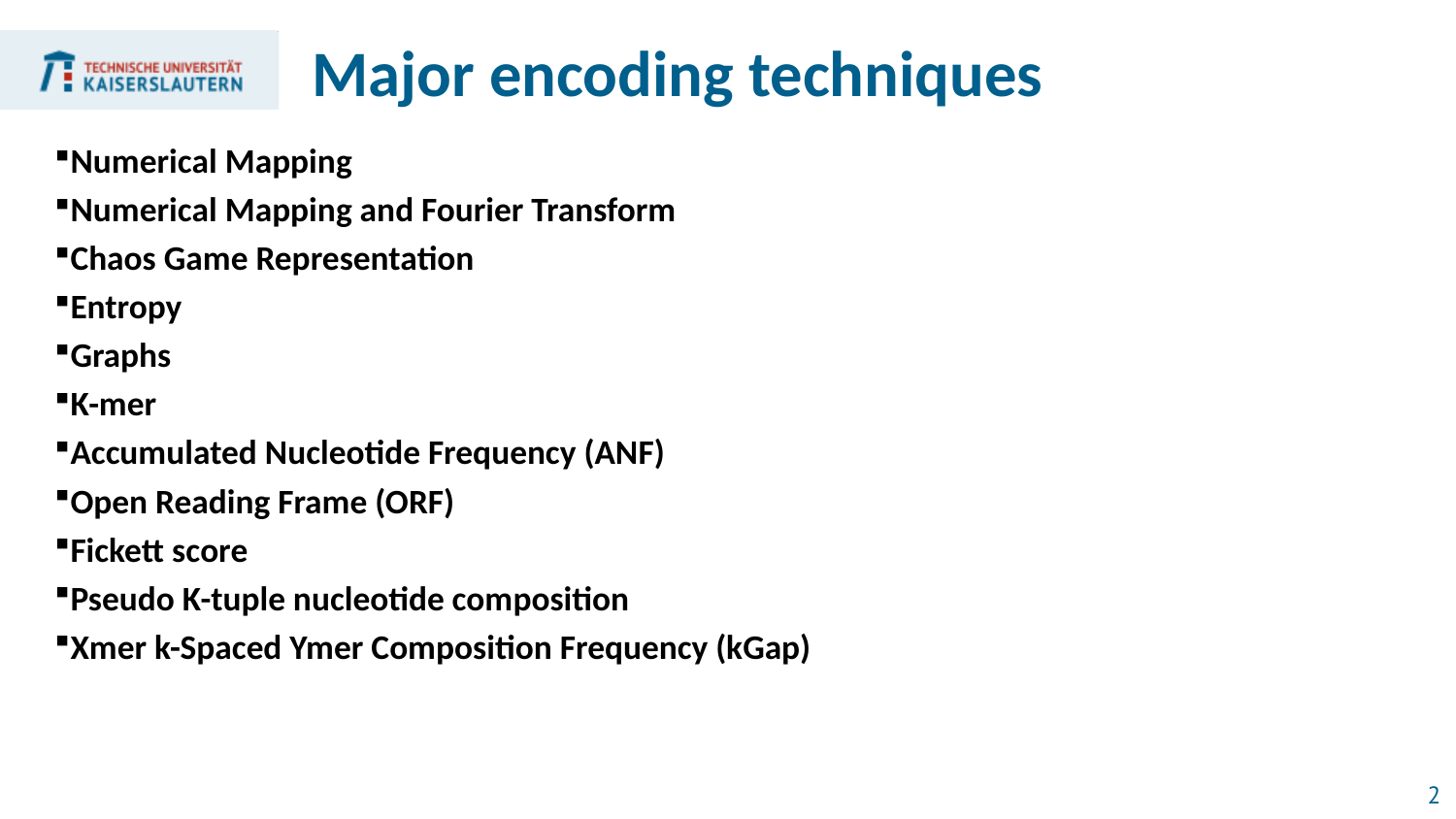

# Major encoding techniques
Numerical Mapping
Numerical Mapping and Fourier Transform
Chaos Game Representation
Entropy
Graphs
K-mer
Accumulated Nucleotide Frequency (ANF)
Open Reading Frame (ORF)
Fickett score
Pseudo K-tuple nucleotide composition
Xmer k-Spaced Ymer Composition Frequency (kGap)
2